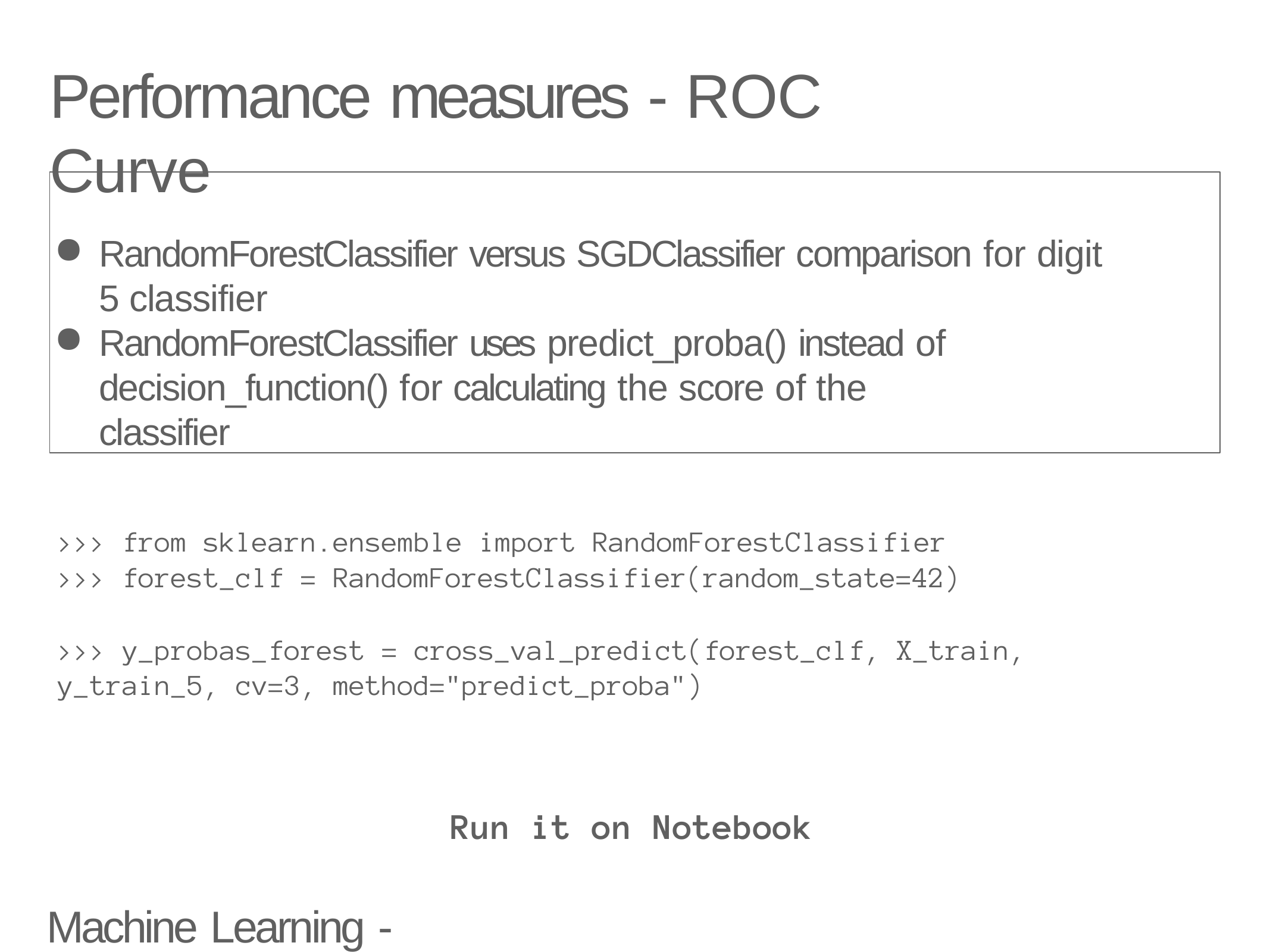

# Performance measures - ROC Curve

RandomForestClassifier versus SGDClassifier comparison for digit 5 classifier
RandomForestClassifier uses predict_proba() instead of decision_function() for calculating the score of the classifier
>>> from sklearn.ensemble import RandomForestClassifier
>>> forest_clf = RandomForestClassifier(random_state=42)

>>> y_probas_forest = cross_val_predict(forest_clf, X_train, y_train_5, cv=3, method="predict_proba")
Run it on Notebook
Machine Learning - Classfication